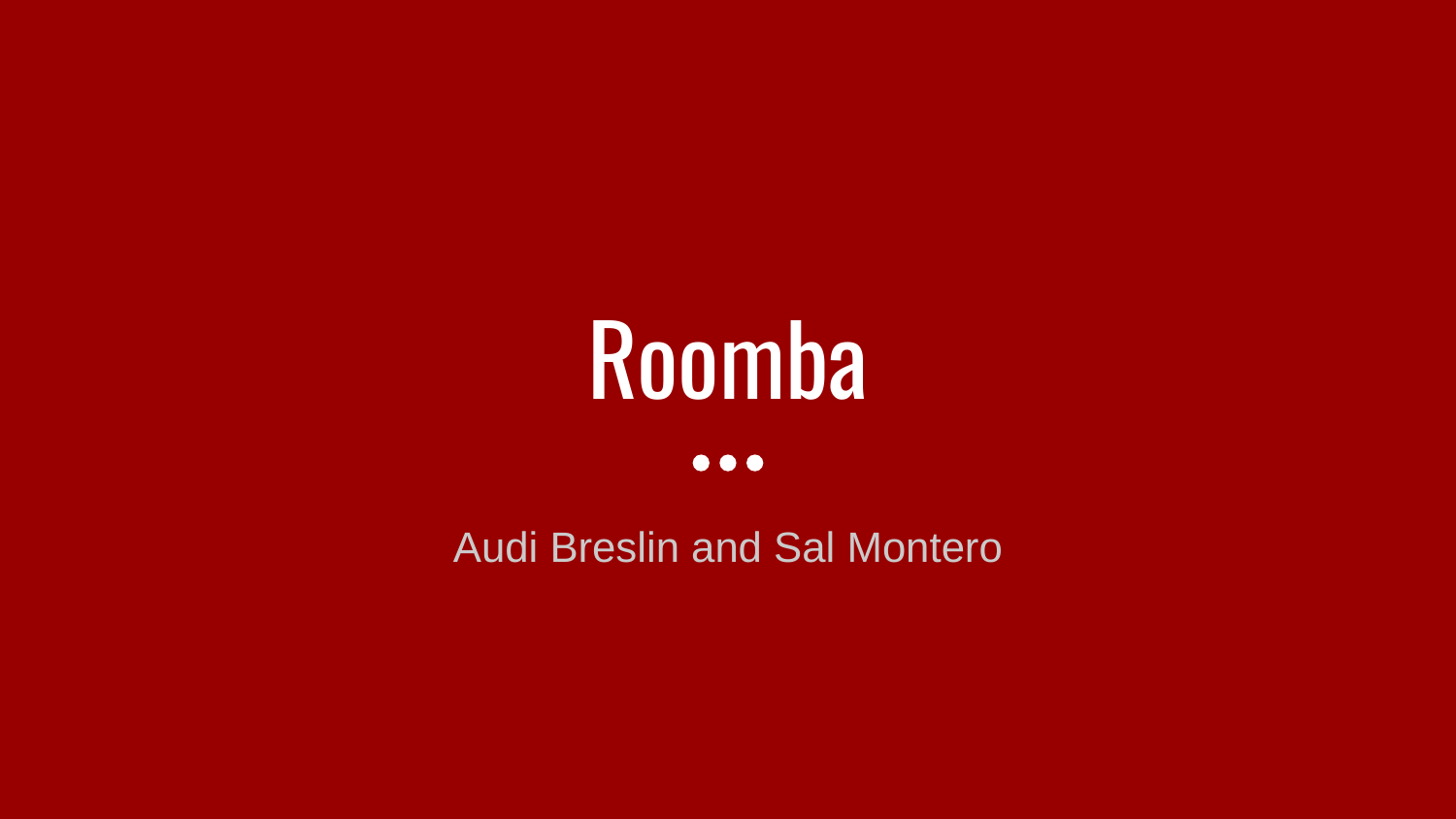

# Roomba
Audi Breslin and Sal Montero